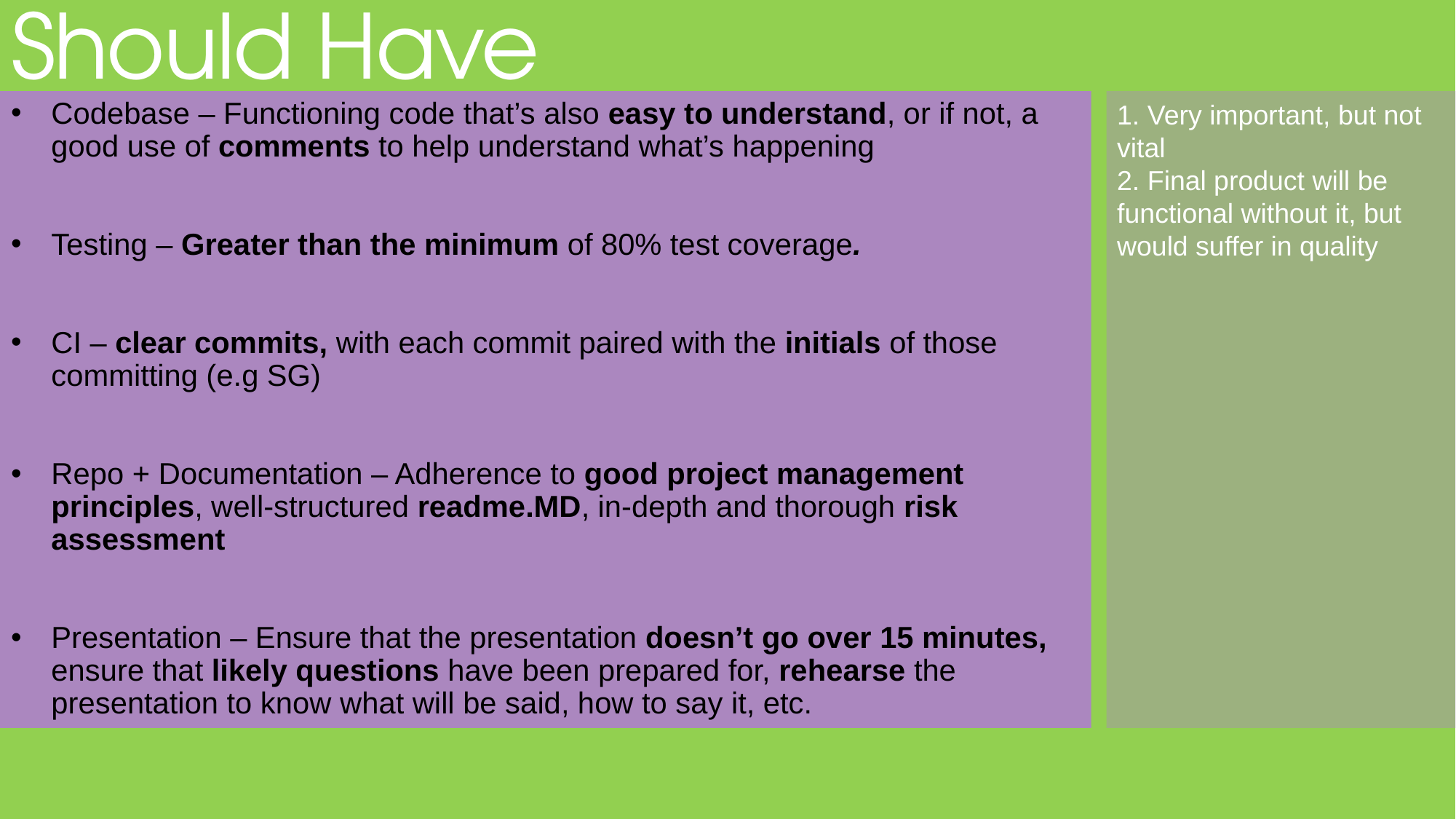

# Should Have
1. Very important, but not vital
2. Final product will be functional without it, but would suffer in quality

Codebase – Functioning code that’s also easy to understand, or if not, a good use of comments to help understand what’s happening

Testing – Greater than the minimum of 80% test coverage.

CI – clear commits, with each commit paired with the initials of those committing (e.g SG)

Repo + Documentation – Adherence to good project management principles, well-structured readme.MD, in-depth and thorough risk assessment

Presentation – Ensure that the presentation doesn’t go over 15 minutes, ensure that likely questions have been prepared for, rehearse the presentation to know what will be said, how to say it, etc.